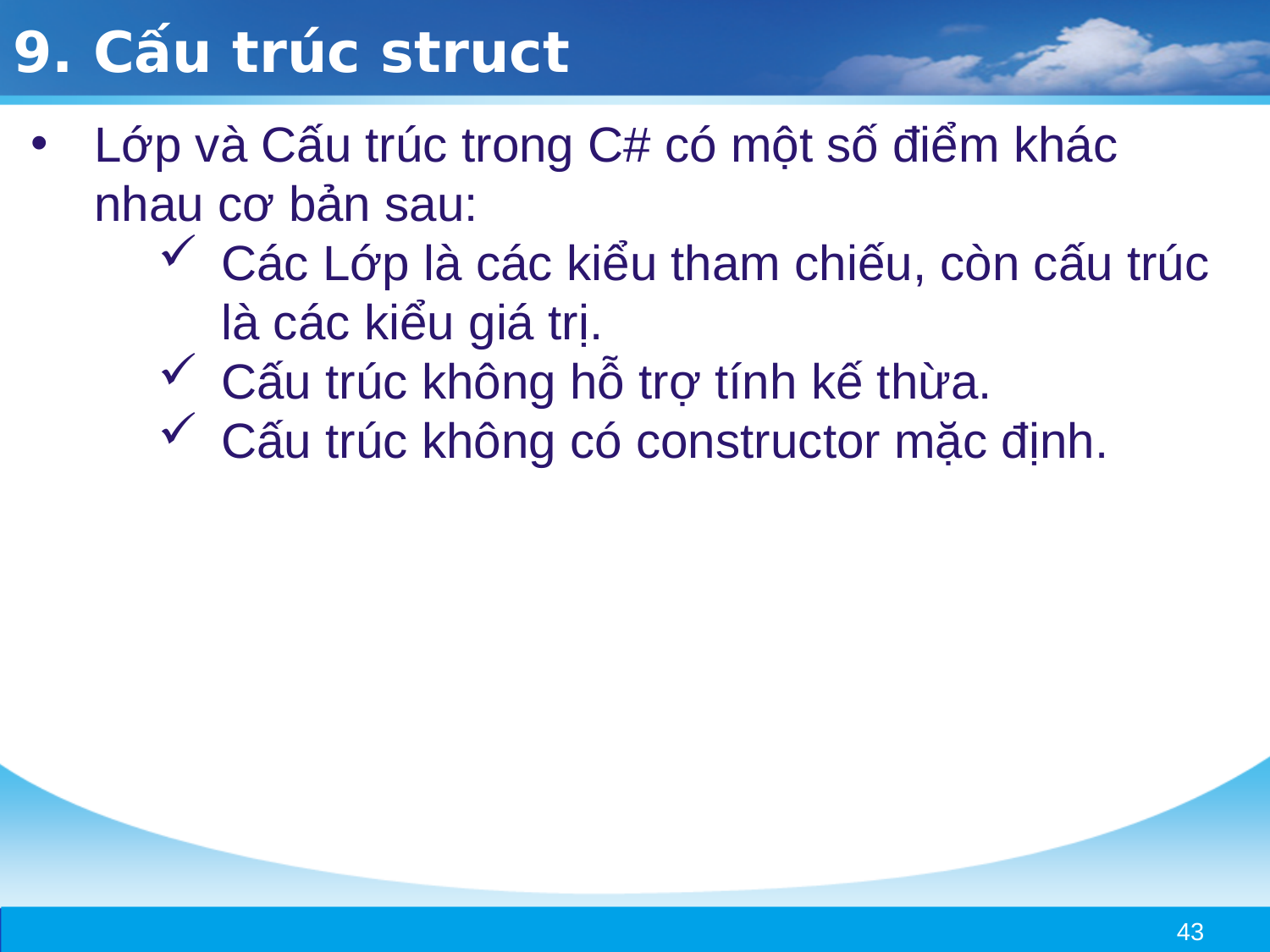

9. Cấu trúc struct

Lớp và Cấu trúc trong C# có một số điểm khác nhau cơ bản sau:
Các Lớp là các kiểu tham chiếu, còn cấu trúc là các kiểu giá trị.
Cấu trúc không hỗ trợ tính kế thừa.
Cấu trúc không có constructor mặc định.

43